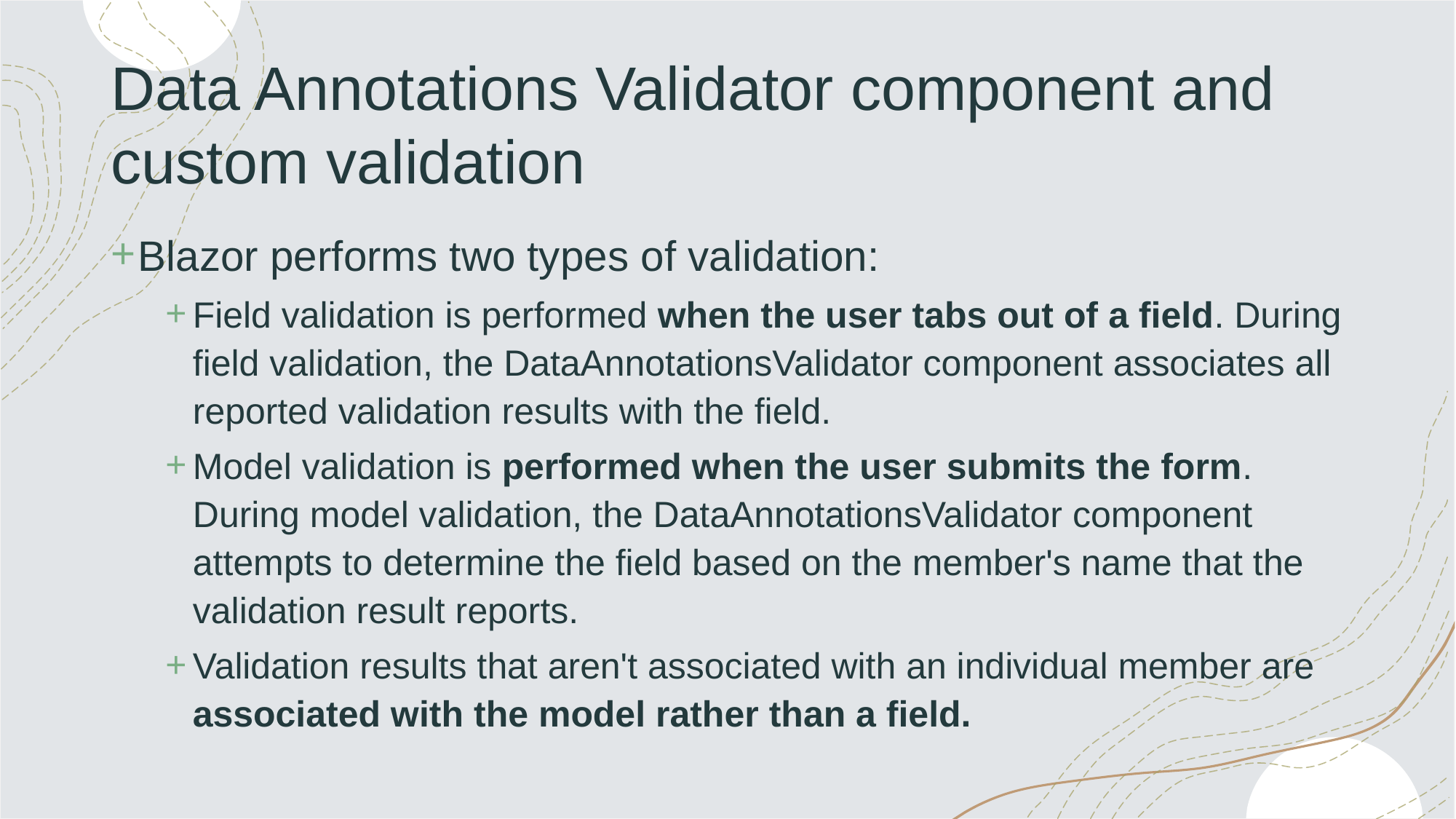

# Data Annotations Validator component and custom validation
Blazor performs two types of validation:
Field validation is performed when the user tabs out of a field. During field validation, the DataAnnotationsValidator component associates all reported validation results with the field.
Model validation is performed when the user submits the form. During model validation, the DataAnnotationsValidator component attempts to determine the field based on the member's name that the validation result reports.
Validation results that aren't associated with an individual member are associated with the model rather than a field.